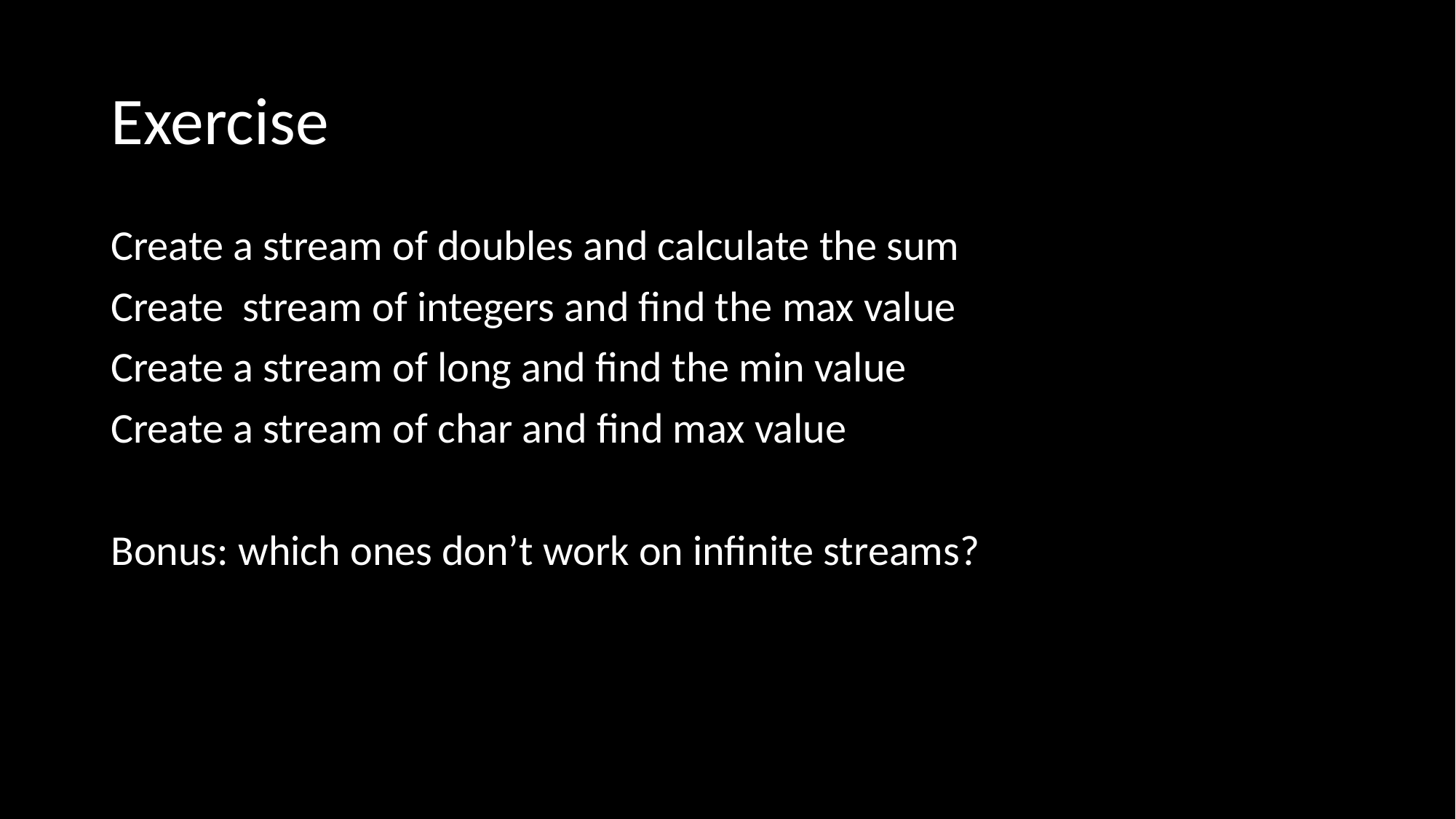

# Exercise
Create a stream of doubles and calculate the sum
Create  stream of integers and find the max value
Create a stream of long and find the min value
Create a stream of char and find max value

Bonus: which ones don’t work on infinite streams?